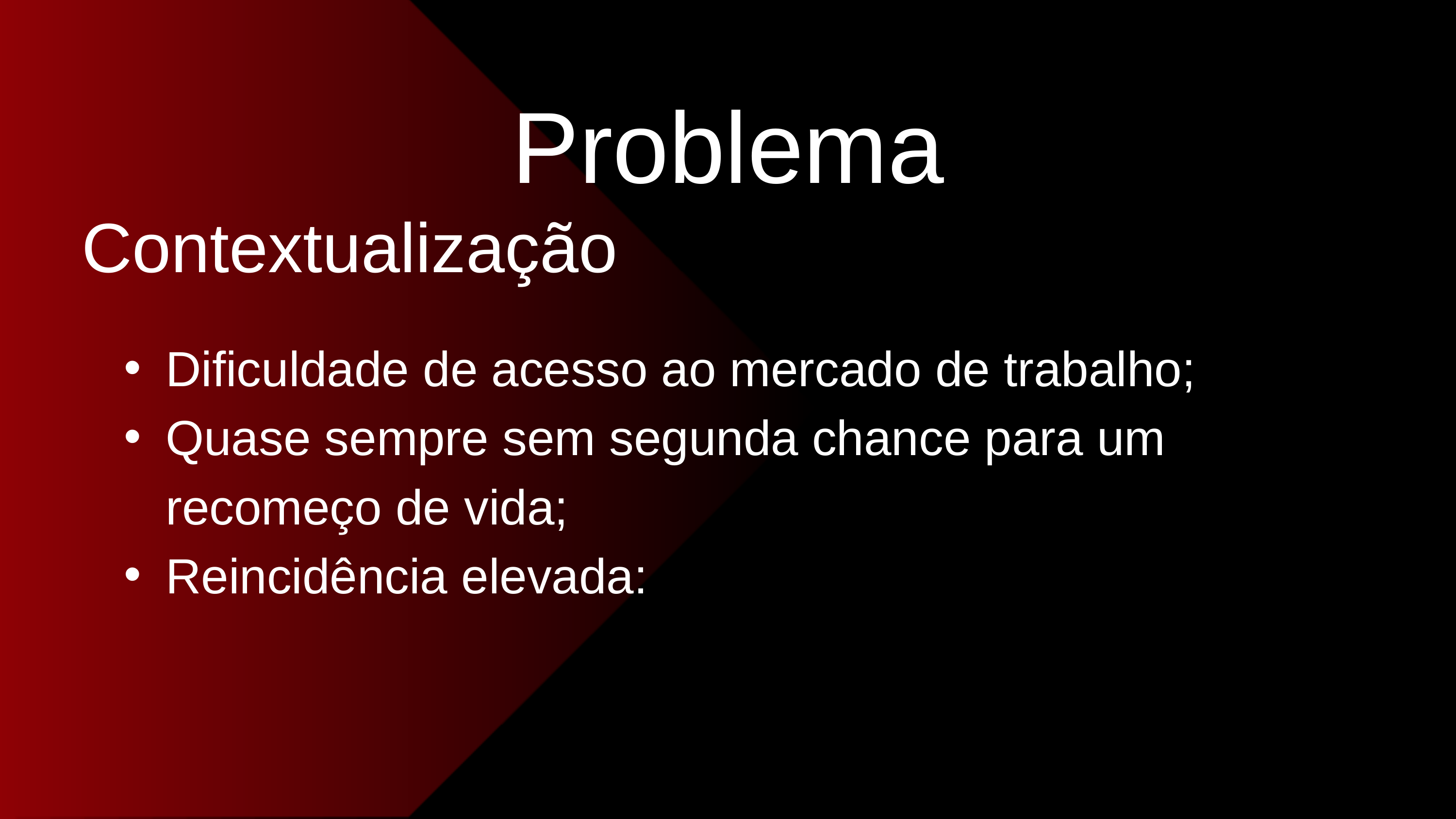

Problema
Contextualização
Dificuldade de acesso ao mercado de trabalho;
Quase sempre sem segunda chance para um recomeço de vida;
Reincidência elevada: